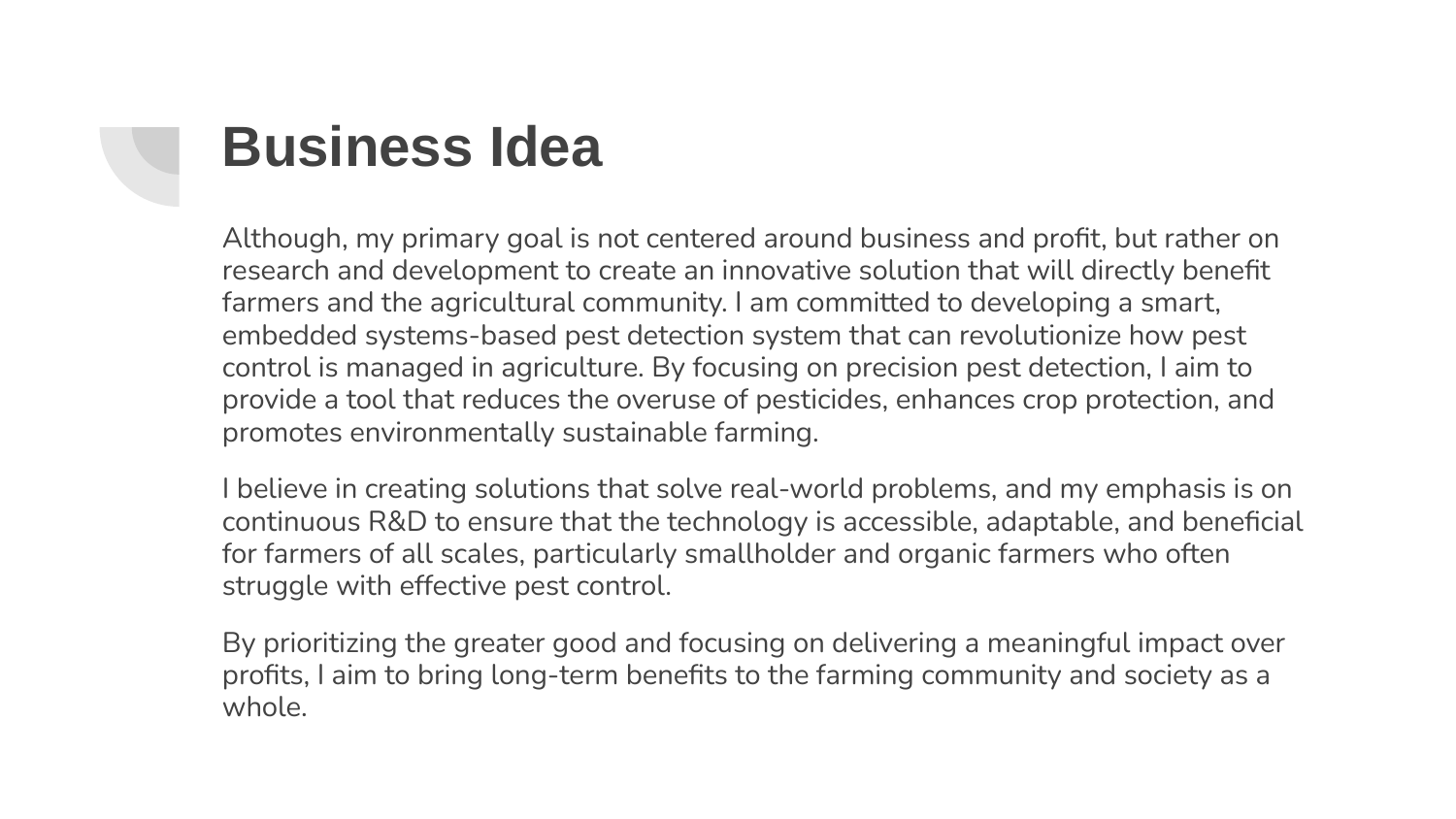

# Business Idea
Although, my primary goal is not centered around business and profit, but rather on research and development to create an innovative solution that will directly benefit farmers and the agricultural community. I am committed to developing a smart, embedded systems-based pest detection system that can revolutionize how pest control is managed in agriculture. By focusing on precision pest detection, I aim to provide a tool that reduces the overuse of pesticides, enhances crop protection, and promotes environmentally sustainable farming.
I believe in creating solutions that solve real-world problems, and my emphasis is on continuous R&D to ensure that the technology is accessible, adaptable, and beneficial for farmers of all scales, particularly smallholder and organic farmers who often struggle with effective pest control.
By prioritizing the greater good and focusing on delivering a meaningful impact over profits, I aim to bring long-term benefits to the farming community and society as a whole.